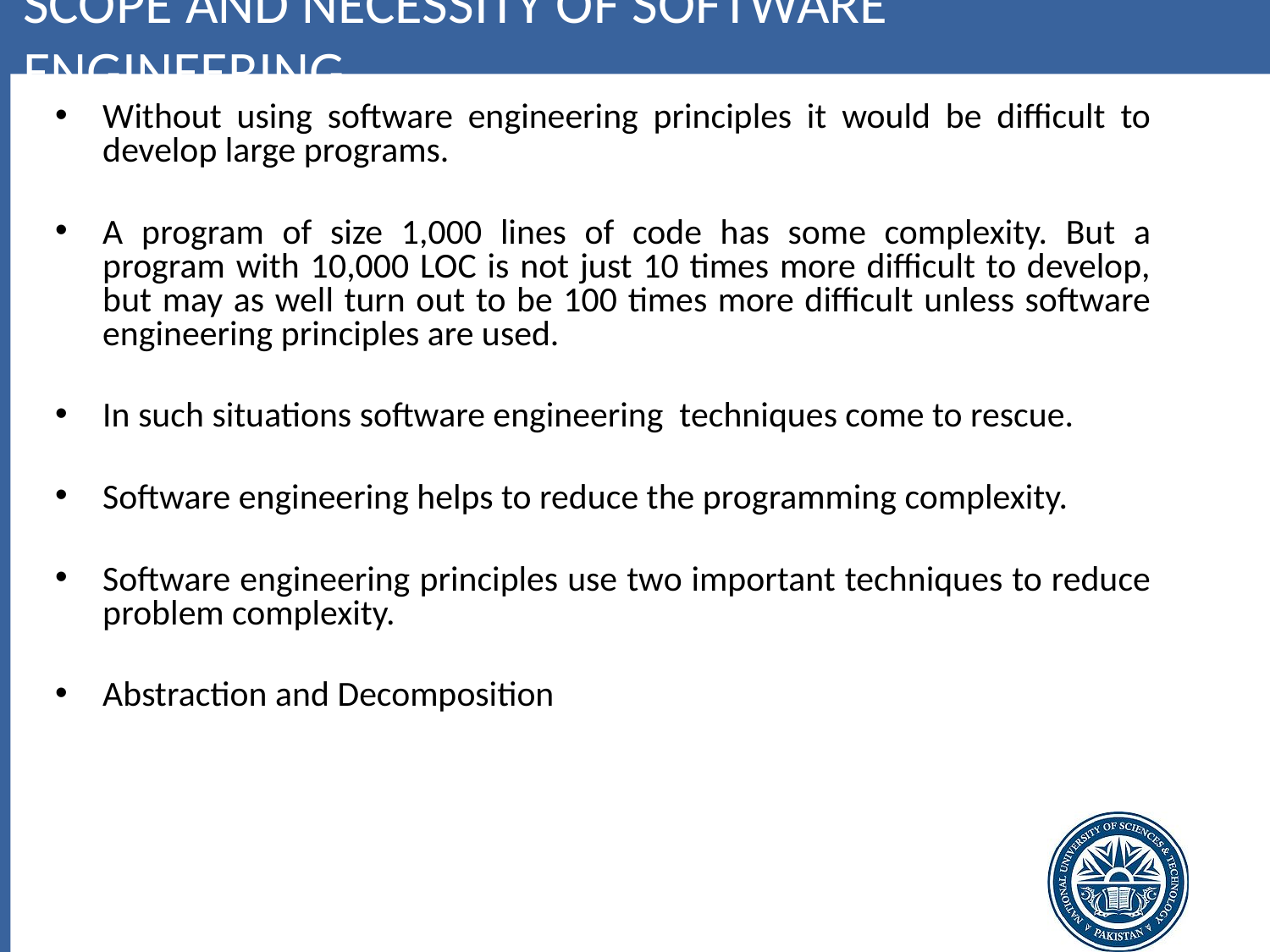

# Scope and necessity of software engineering
Without using software engineering principles it would be difficult to develop large programs.

A program of size 1,000 lines of code has some complexity. But a program with 10,000 LOC is not just 10 times more difficult to develop, but may as well turn out to be 100 times more difficult unless software engineering principles are used.

In such situations software engineering  techniques come to rescue.

Software engineering helps to reduce the programming complexity.

Software engineering principles use two important techniques to reduce problem complexity.

Abstraction and Decomposition